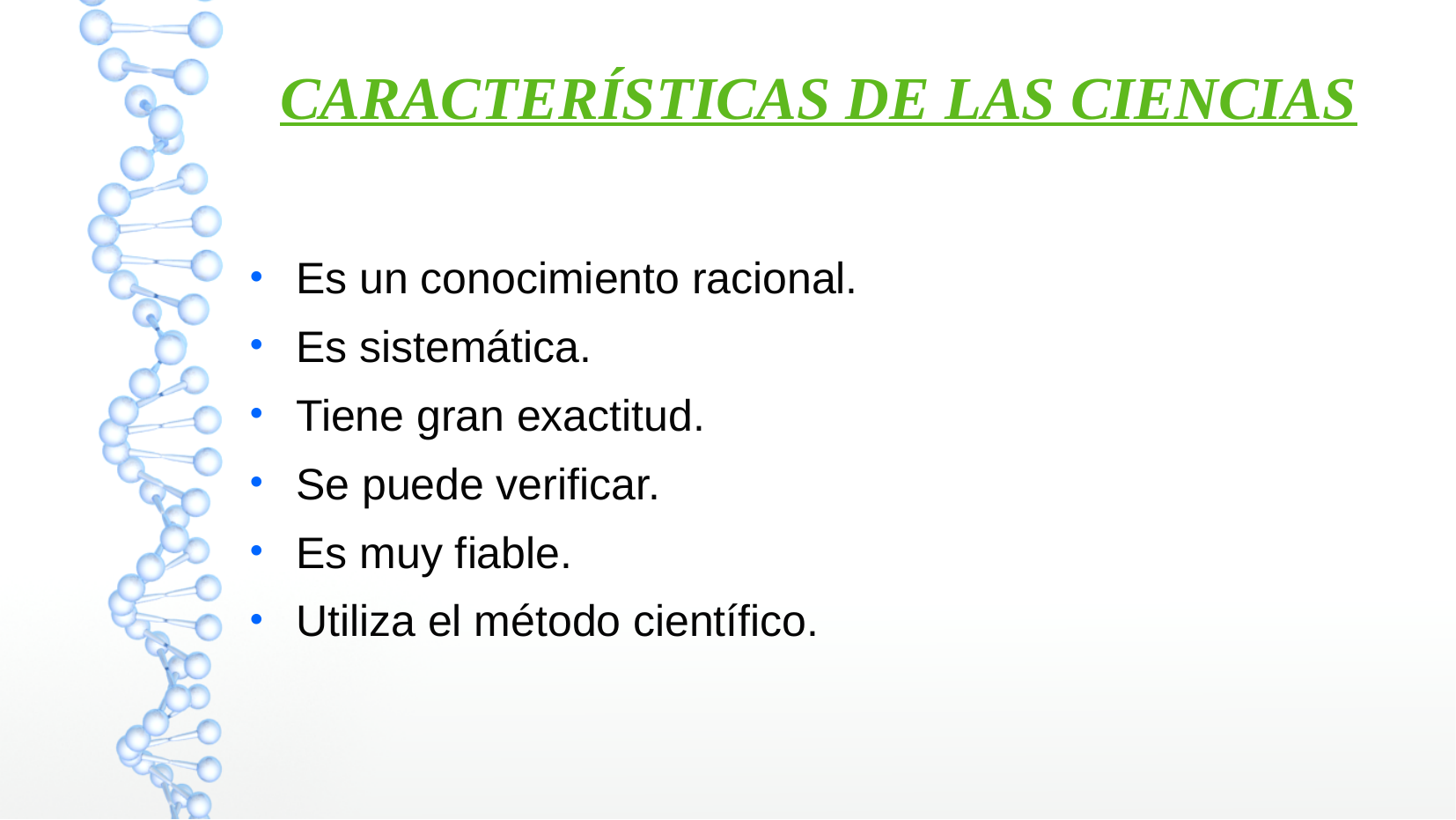

CARACTERÍSTICAS DE LAS CIENCIAS

Es un conocimiento racional.
Es sistemática.
Tiene gran exactitud.
Se puede verificar.
Es muy fiable.
Utiliza el método científico.